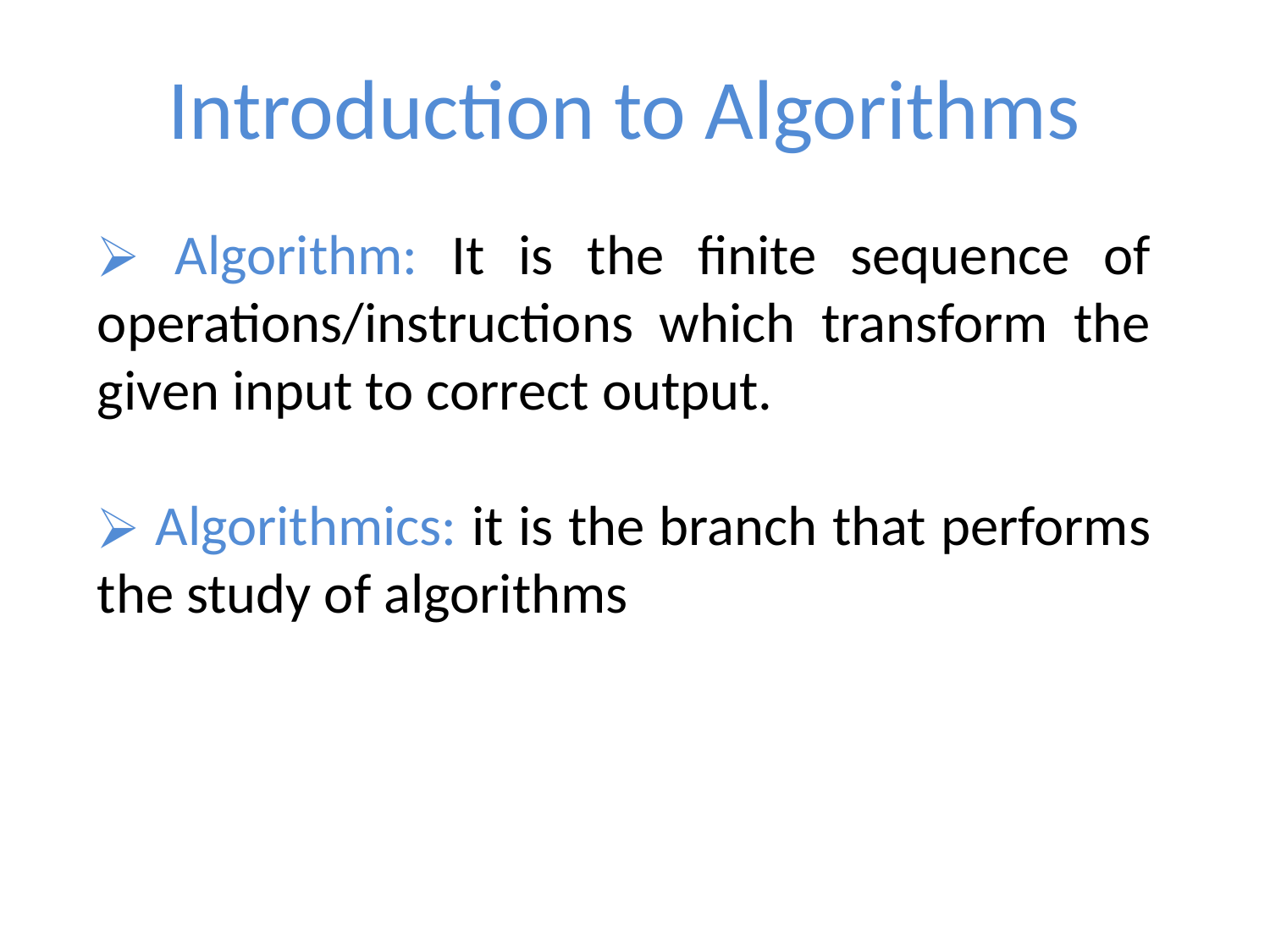

# Introduction to Algorithms
 Algorithm: It is the finite sequence of operations/instructions which transform the given input to correct output.

 Algorithmics: it is the branch that performs the study of algorithms